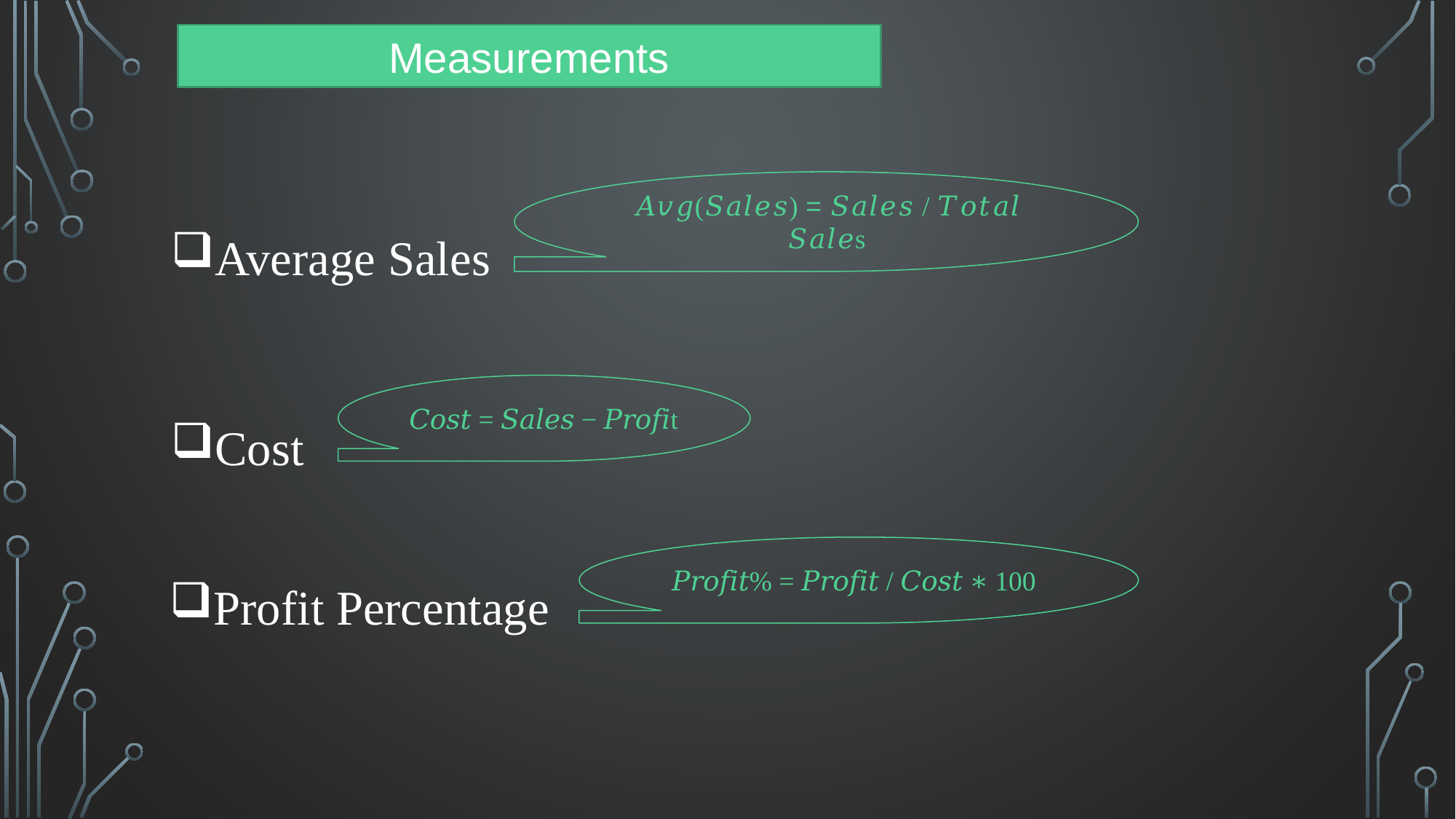

Measurements

𝐴𝑣𝑔(𝑆𝑎𝑙𝑒𝑠) = 𝑆𝑎𝑙𝑒𝑠 / 𝑇𝑜𝑡𝑎𝑙 𝑆𝑎𝑙𝑒s

Average Sales

𝐶𝑜𝑠𝑡 = 𝑆𝑎𝑙𝑒𝑠 − 𝑃𝑟𝑜𝑓𝑖t

Cost

𝑃𝑟𝑜𝑓𝑖𝑡% = 𝑃𝑟𝑜𝑓𝑖𝑡 / 𝐶𝑜𝑠𝑡 ∗ 100

Profit Percentage